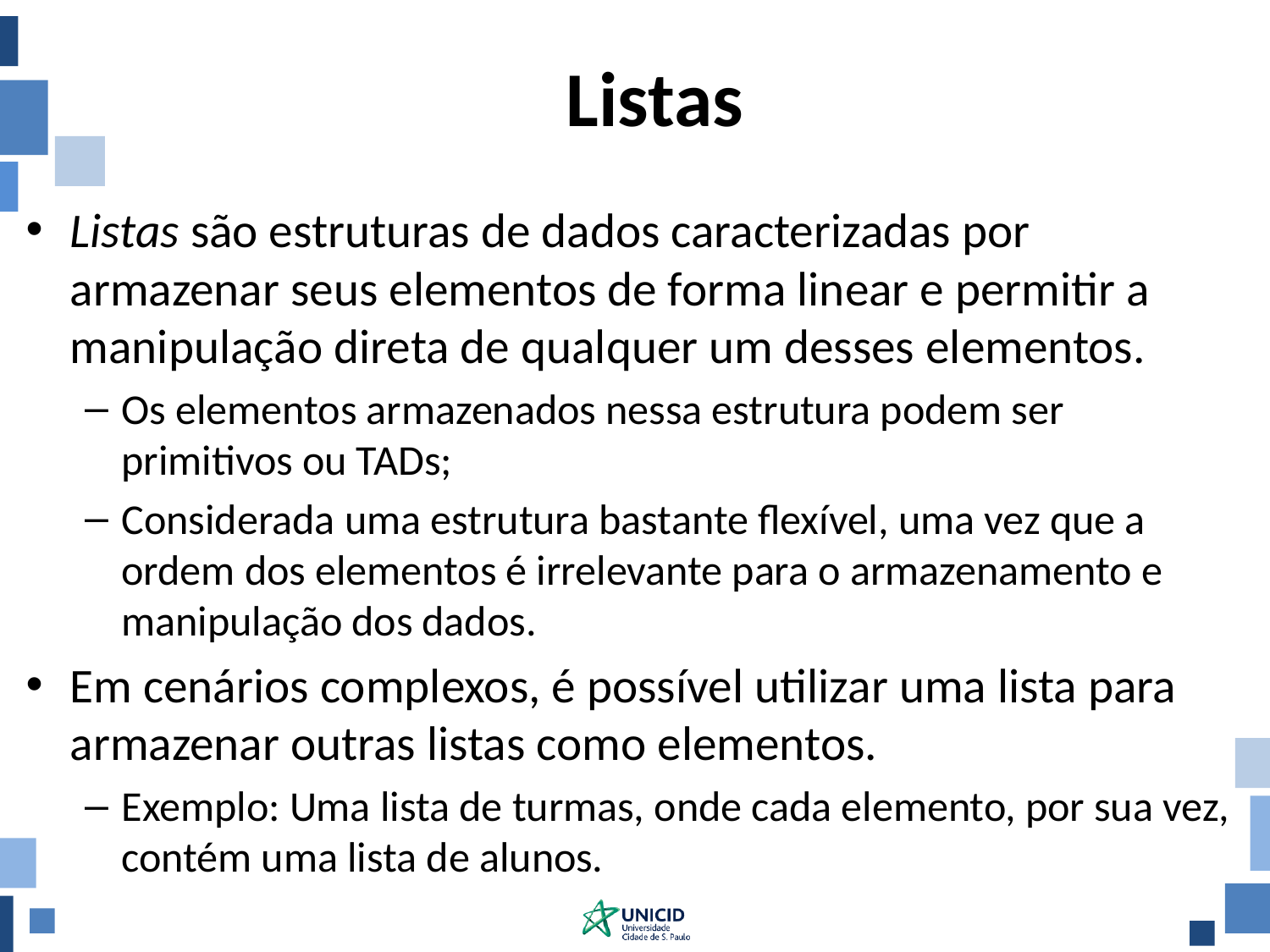

# Listas
Listas são estruturas de dados caracterizadas por armazenar seus elementos de forma linear e permitir a manipulação direta de qualquer um desses elementos.
Os elementos armazenados nessa estrutura podem ser primitivos ou TADs;
Considerada uma estrutura bastante flexível, uma vez que a ordem dos elementos é irrelevante para o armazenamento e manipulação dos dados.
Em cenários complexos, é possível utilizar uma lista para armazenar outras listas como elementos.
Exemplo: Uma lista de turmas, onde cada elemento, por sua vez, contém uma lista de alunos.